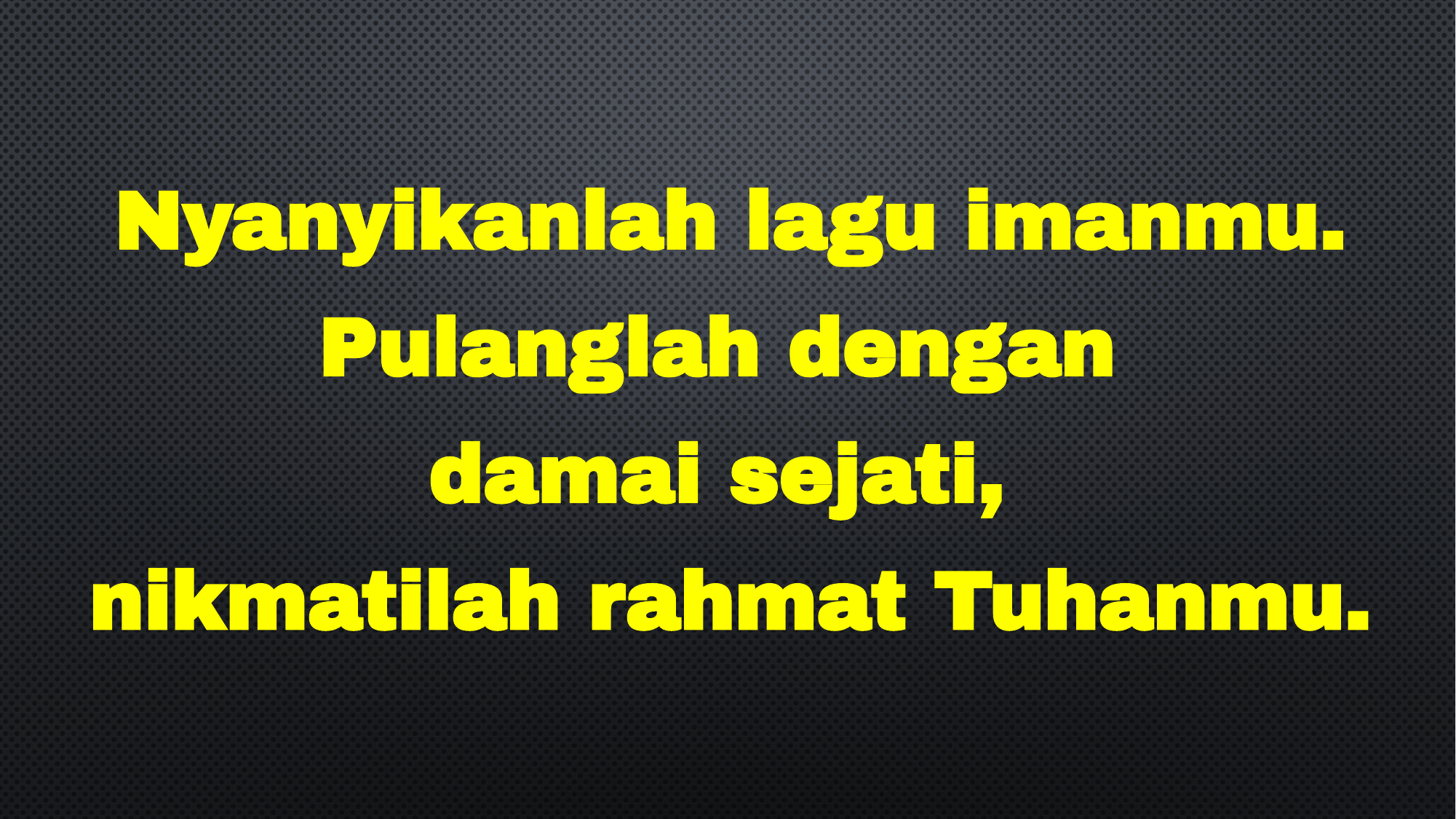

Nyanyikanlah lagu imanmu.
Pulanglah dengan
damai sejati,
nikmatilah rahmat Tuhanmu.